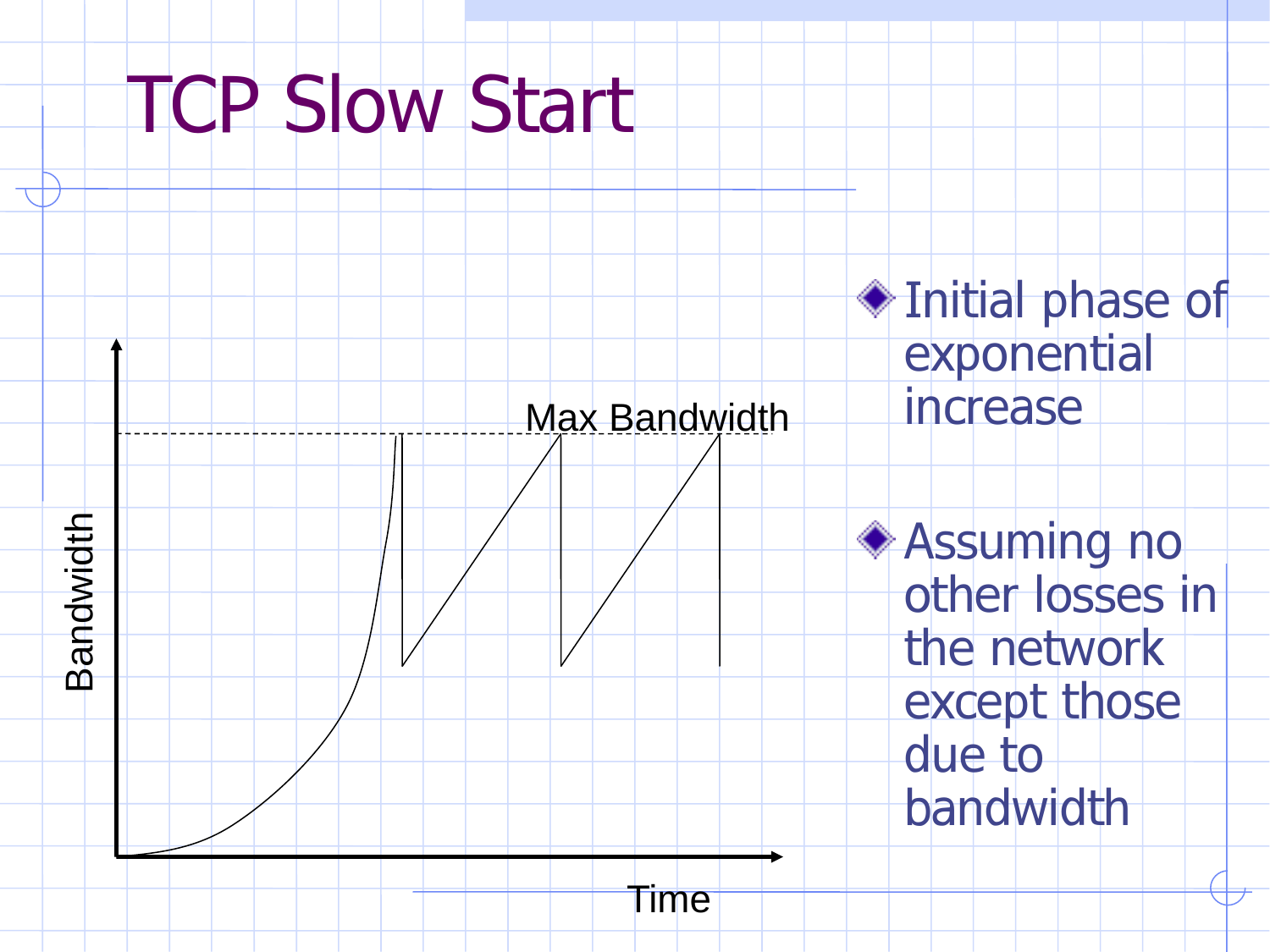

# TCP Slow Start
Initial phase of exponential increase

Assuming no other losses in the network except those due to bandwidth

Max Bandwidth

Bandwidth
Time